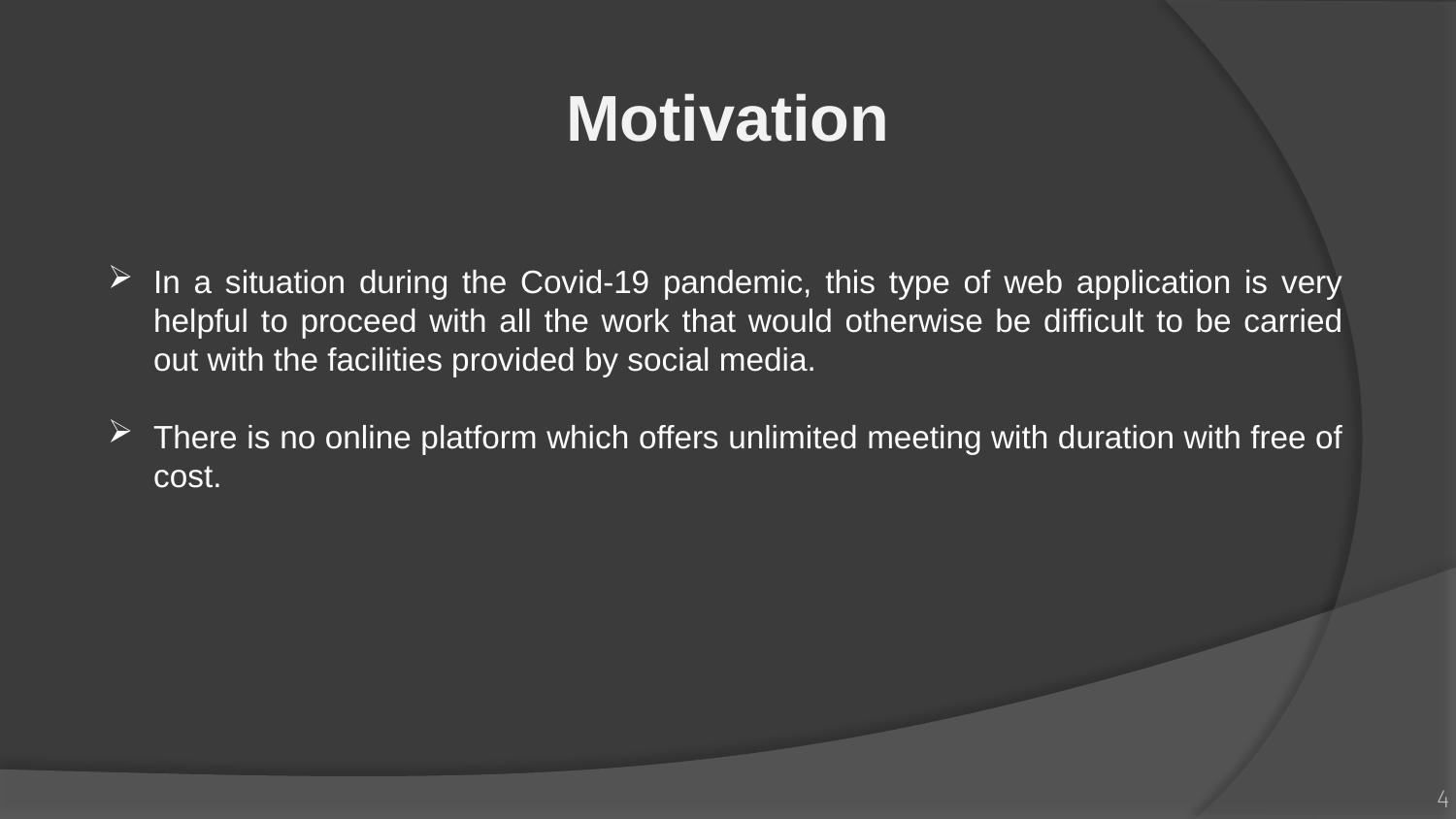

Motivation

In a situation during the Covid-19 pandemic, this type of web application is very helpful to proceed with all the work that would otherwise be difficult to be carried out with the facilities provided by social media.

There is no online platform which offers unlimited meeting with duration with free of cost.

4